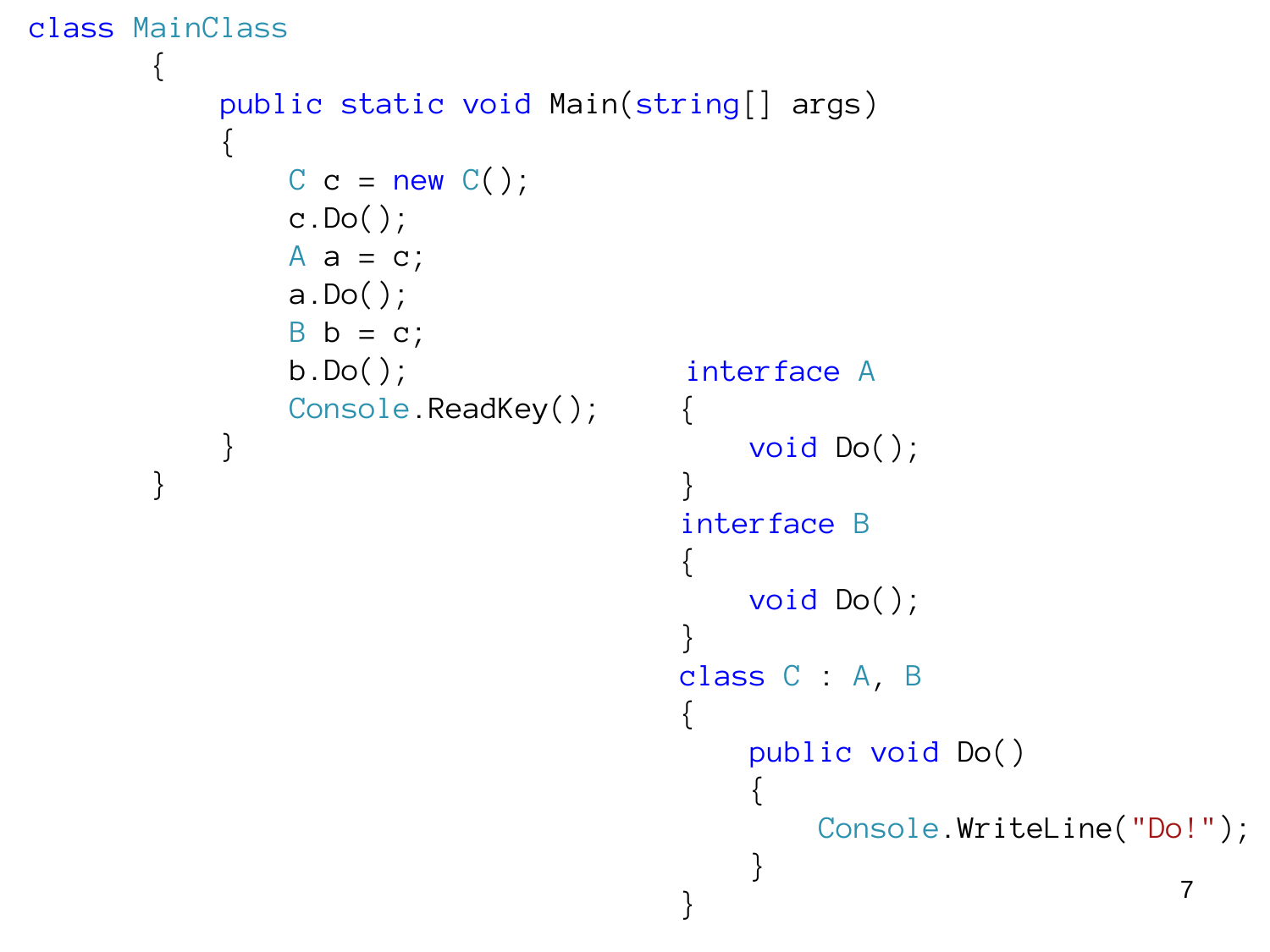

class MainClass
        {
            public static void Main(string[] args)
            {
                C c = new C();
                c.Do();
                A a = c;
                a.Do();
                B b = c;
                b.Do();
                Console.ReadKey();
            }
        }
 	 interface A
        {
            void Do();
        }
        interface B
        {
            void Do();
        }
        class C : A, B
        {
            public void Do()
            {
                Console.WriteLine("Do!");
            }
        }
7